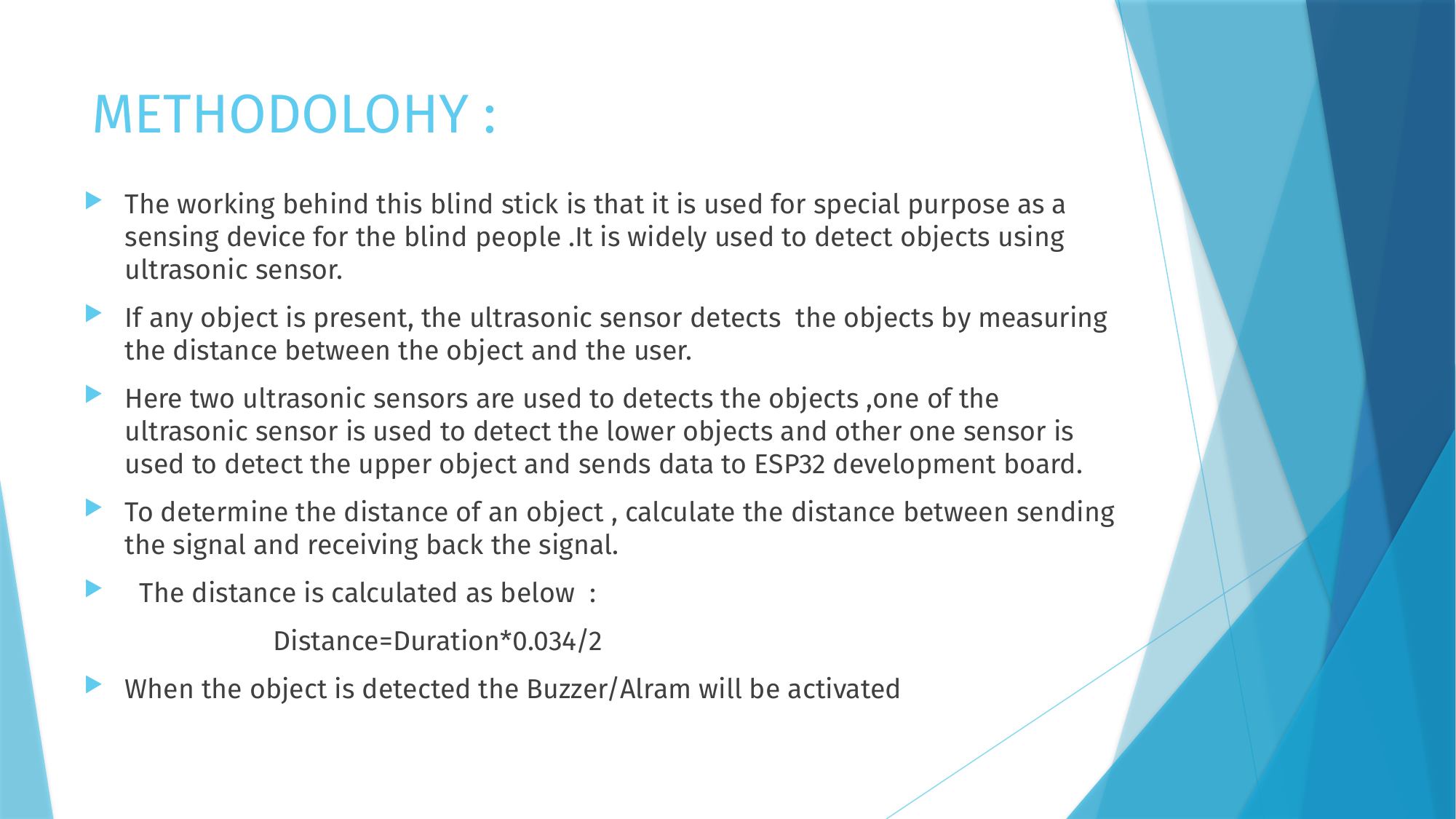

# METHODOLOHY :
The working behind this blind stick is that it is used for special purpose as a sensing device for the blind people .It is widely used to detect objects using ultrasonic sensor.
If any object is present, the ultrasonic sensor detects  the objects by measuring the distance between the object and the user.
Here two ultrasonic sensors are used to detects the objects ,one of the ultrasonic sensor is used to detect the lower objects and other one sensor is used to detect the upper object and sends data to ESP32 development board.
To determine the distance of an object , calculate the distance between sending the signal and receiving back the signal.
  The distance is calculated as below  :
                          Distance=Duration*0.034/2
When the object is detected the Buzzer/Alram will be activated